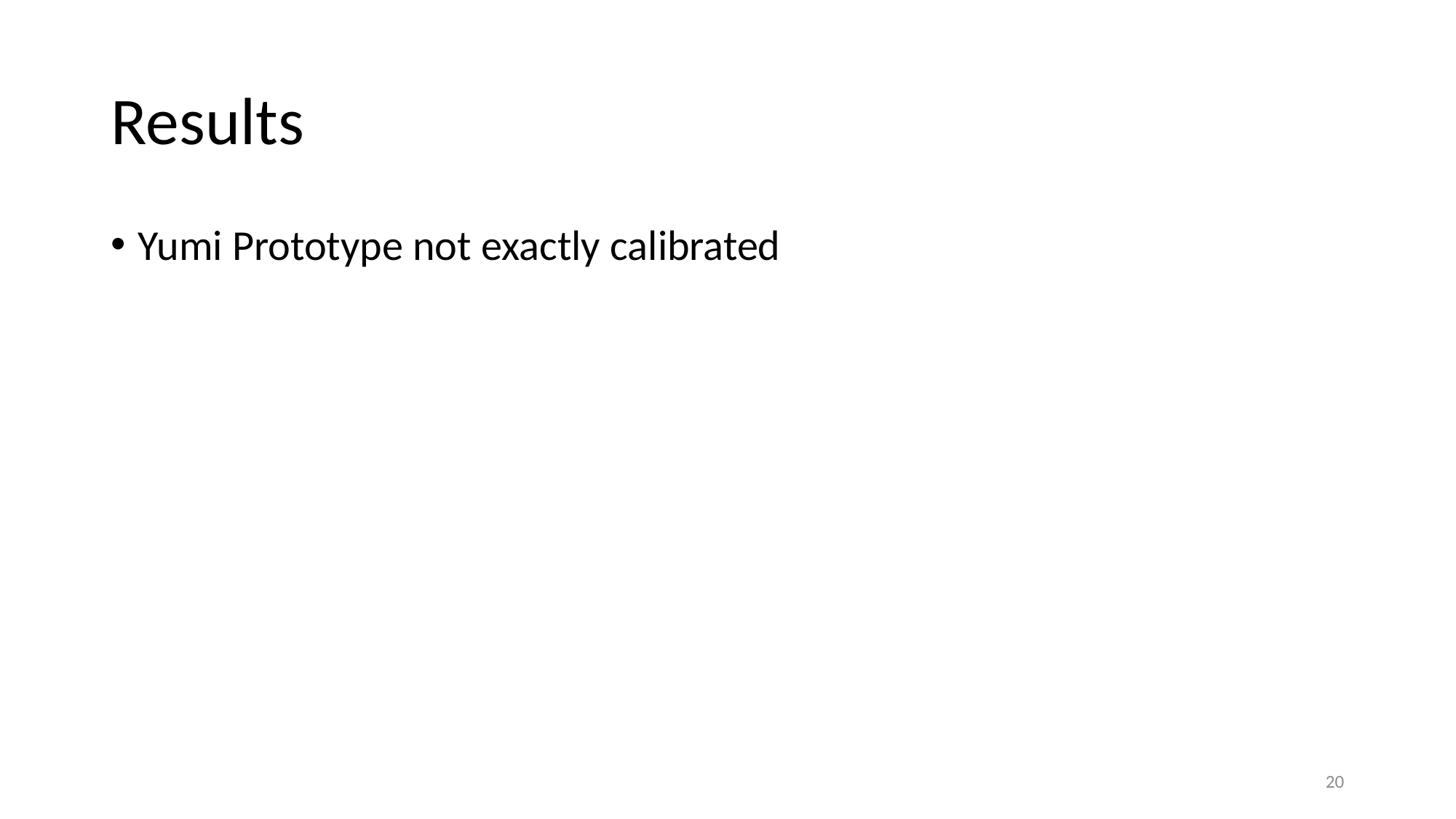

# Results
Yumi Prototype not exactly calibrated

20